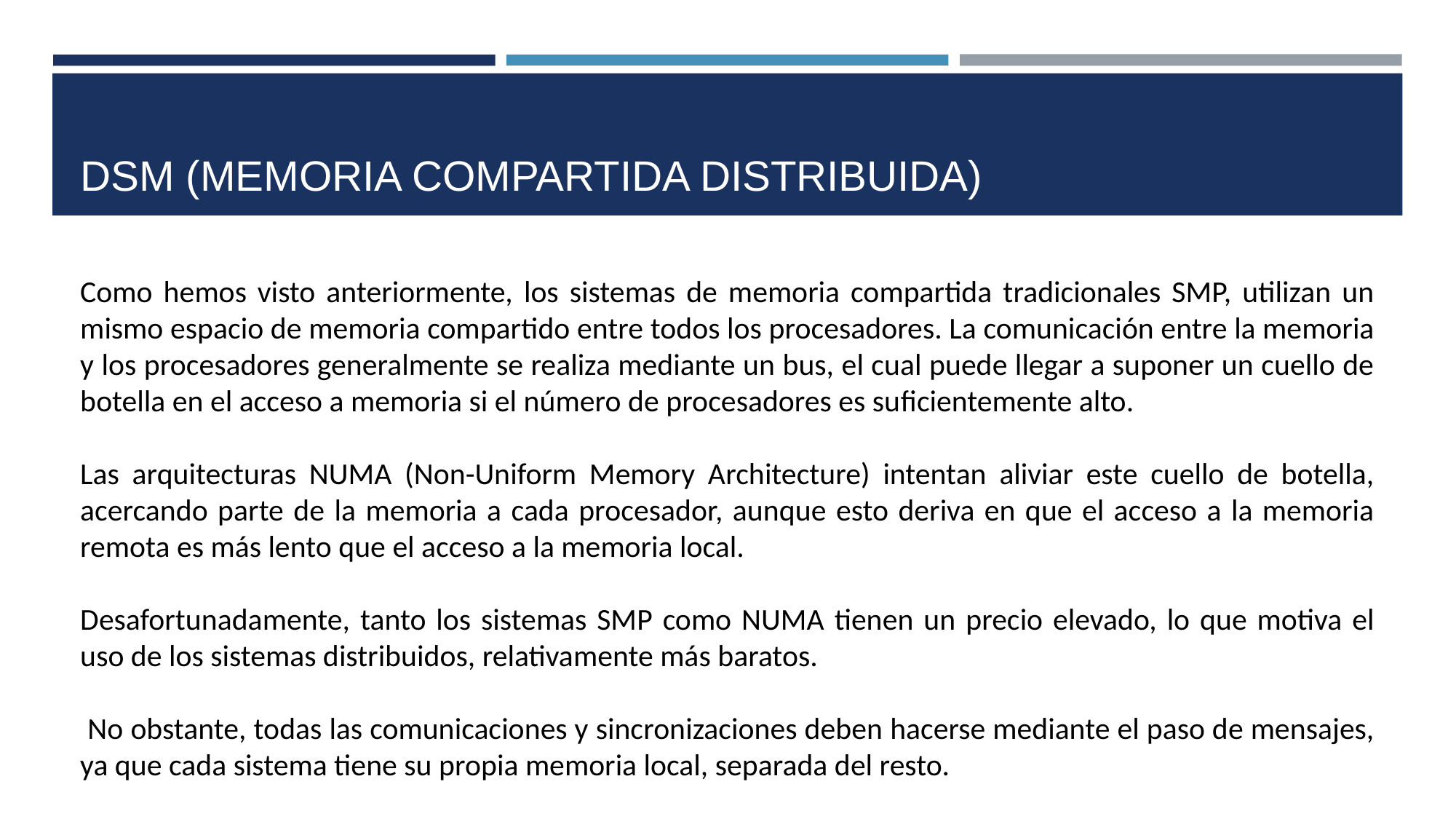

# DSM (MEMORIA COMPARTIDA DISTRIBUIDA)
Como hemos visto anteriormente, los sistemas de memoria compartida tradicionales SMP, utilizan un mismo espacio de memoria compartido entre todos los procesadores. La comunicación entre la memoria y los procesadores generalmente se realiza mediante un bus, el cual puede llegar a suponer un cuello de botella en el acceso a memoria si el número de procesadores es suﬁcientemente alto.

Las arquitecturas NUMA (Non-Uniform Memory Architecture) intentan aliviar este cuello de botella, acercando parte de la memoria a cada procesador, aunque esto deriva en que el acceso a la memoria remota es más lento que el acceso a la memoria local.

Desafortunadamente, tanto los sistemas SMP como NUMA tienen un precio elevado, lo que motiva el uso de los sistemas distribuidos, relativamente más baratos.

 No obstante, todas las comunicaciones y sincronizaciones deben hacerse mediante el paso de mensajes, ya que cada sistema tiene su propia memoria local, separada del resto.